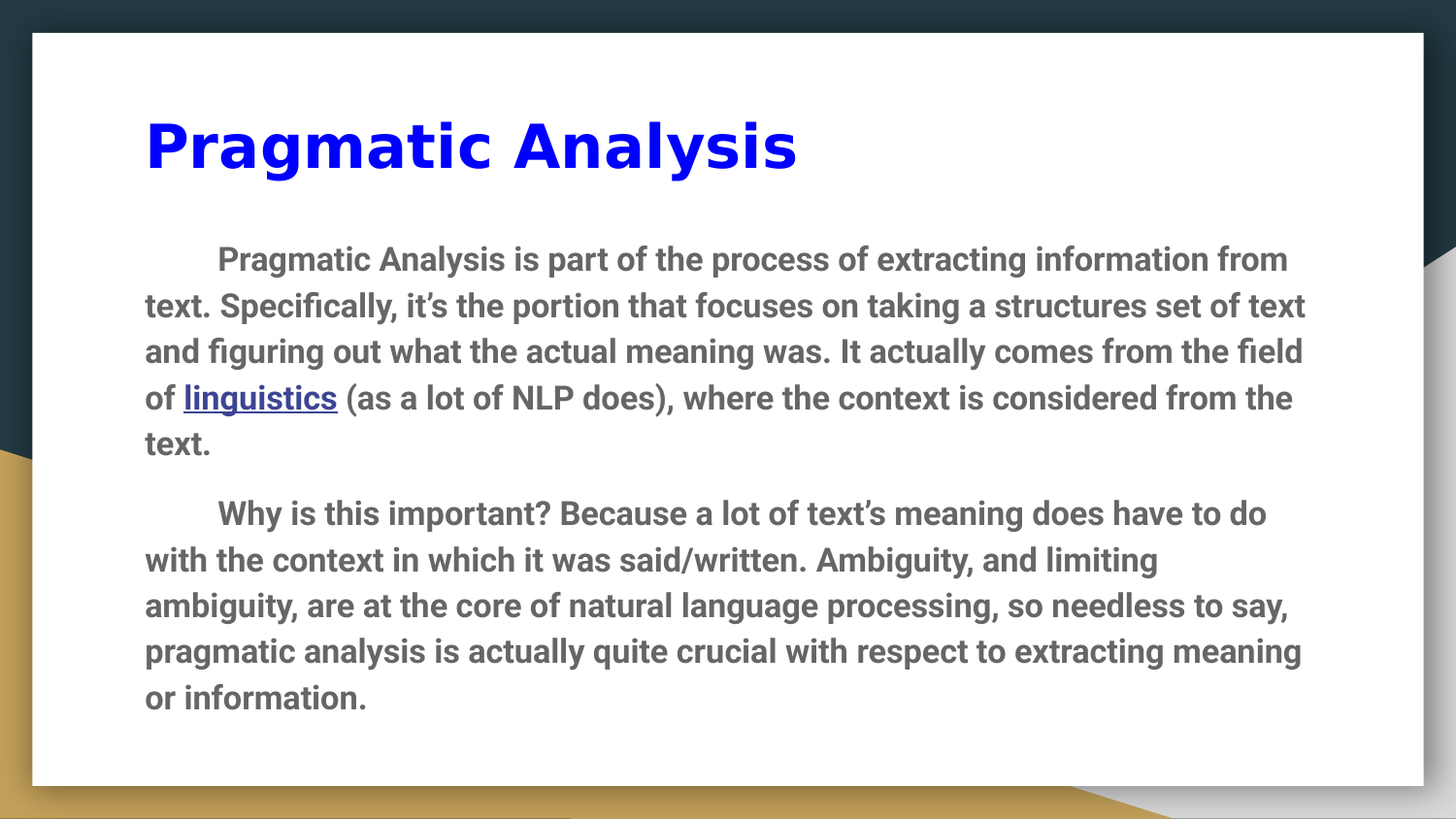

# Pragmatic Analysis
Pragmatic Analysis is part of the process of extracting information from text. Specifically, it’s the portion that focuses on taking a structures set of text and figuring out what the actual meaning was. It actually comes from the field of linguistics (as a lot of NLP does), where the context is considered from the text.
Why is this important? Because a lot of text’s meaning does have to do with the context in which it was said/written. Ambiguity, and limiting ambiguity, are at the core of natural language processing, so needless to say, pragmatic analysis is actually quite crucial with respect to extracting meaning or information.